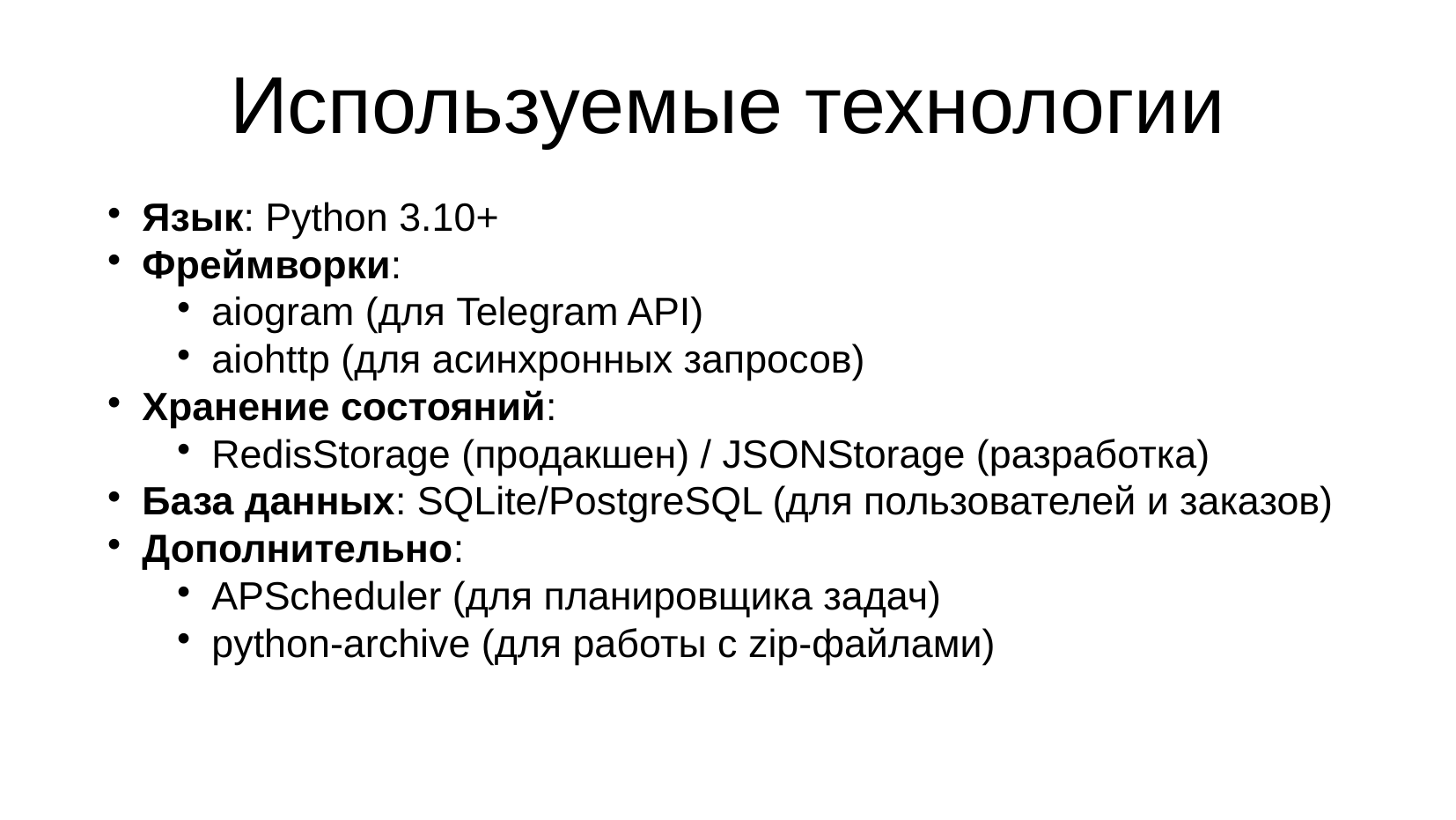

# Используемые технологии
Язык: Python 3.10+
Фреймворки:
aiogram (для Telegram API)
aiohttp (для асинхронных запросов)
Хранение состояний:
RedisStorage (продакшен) / JSONStorage (разработка)
База данных: SQLite/PostgreSQL (для пользователей и заказов)
Дополнительно:
APScheduler (для планировщика задач)
python-archive (для работы с zip-файлами)